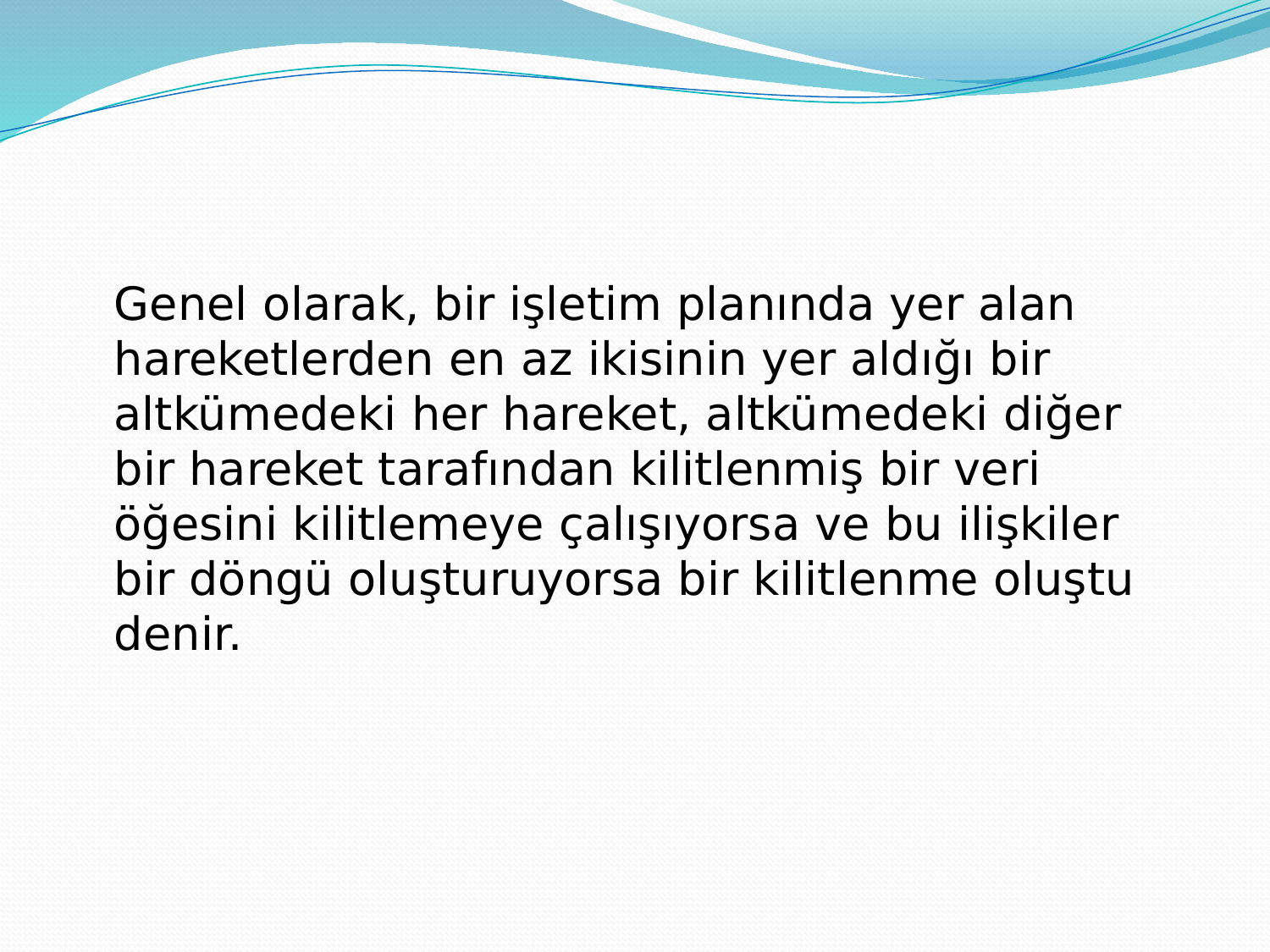

#
	Genel olarak, bir işletim planında yer alan hareketlerden en az ikisinin yer aldığı bir altkümedeki her hareket, altkümedeki diğer bir hareket tarafından kilitlenmiş bir veri öğesini kilitlemeye çalışıyorsa ve bu ilişkiler bir döngü oluşturuyorsa bir kilitlenme oluştu denir.